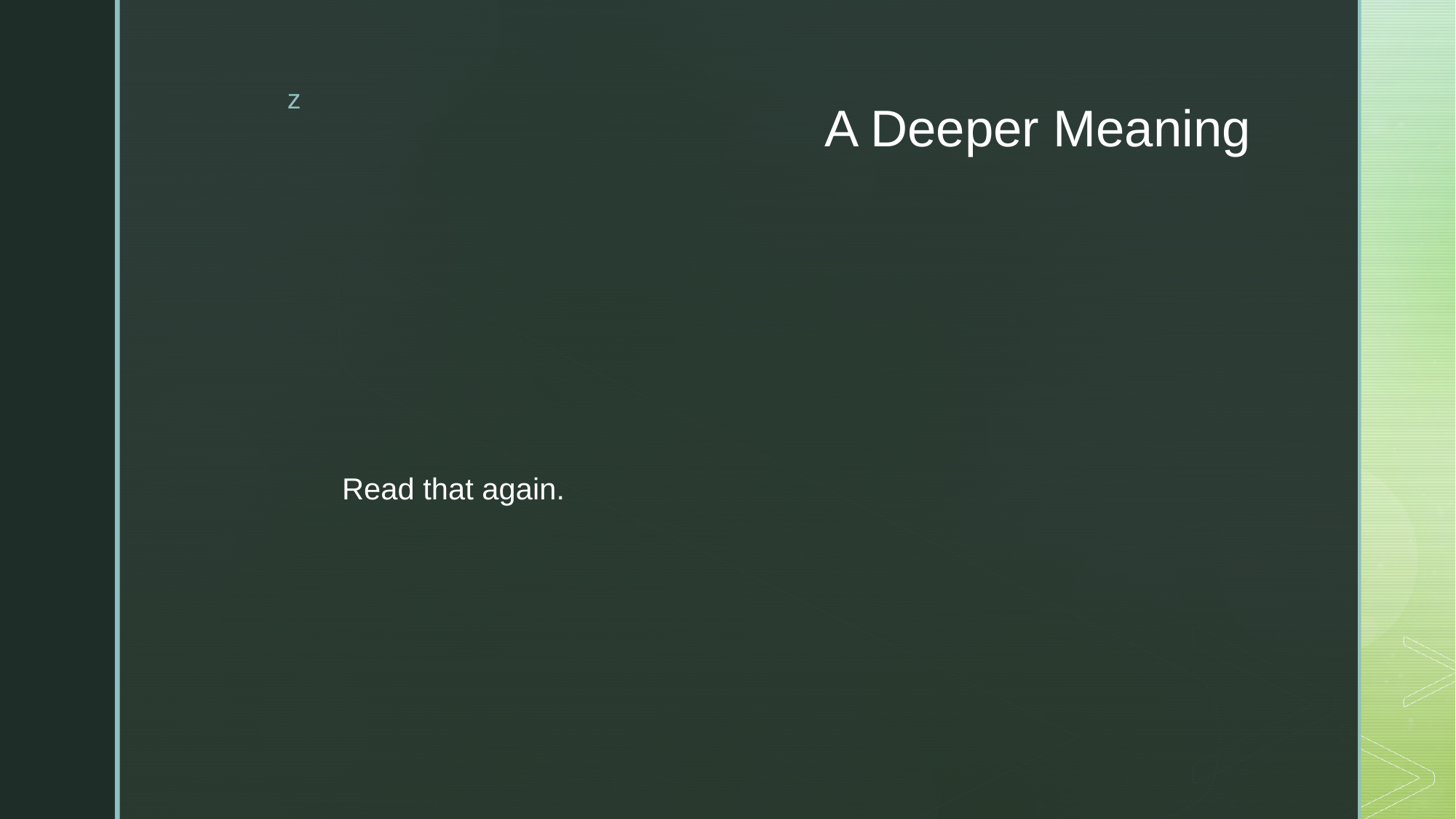

# A Deeper Meaning
Read that again.